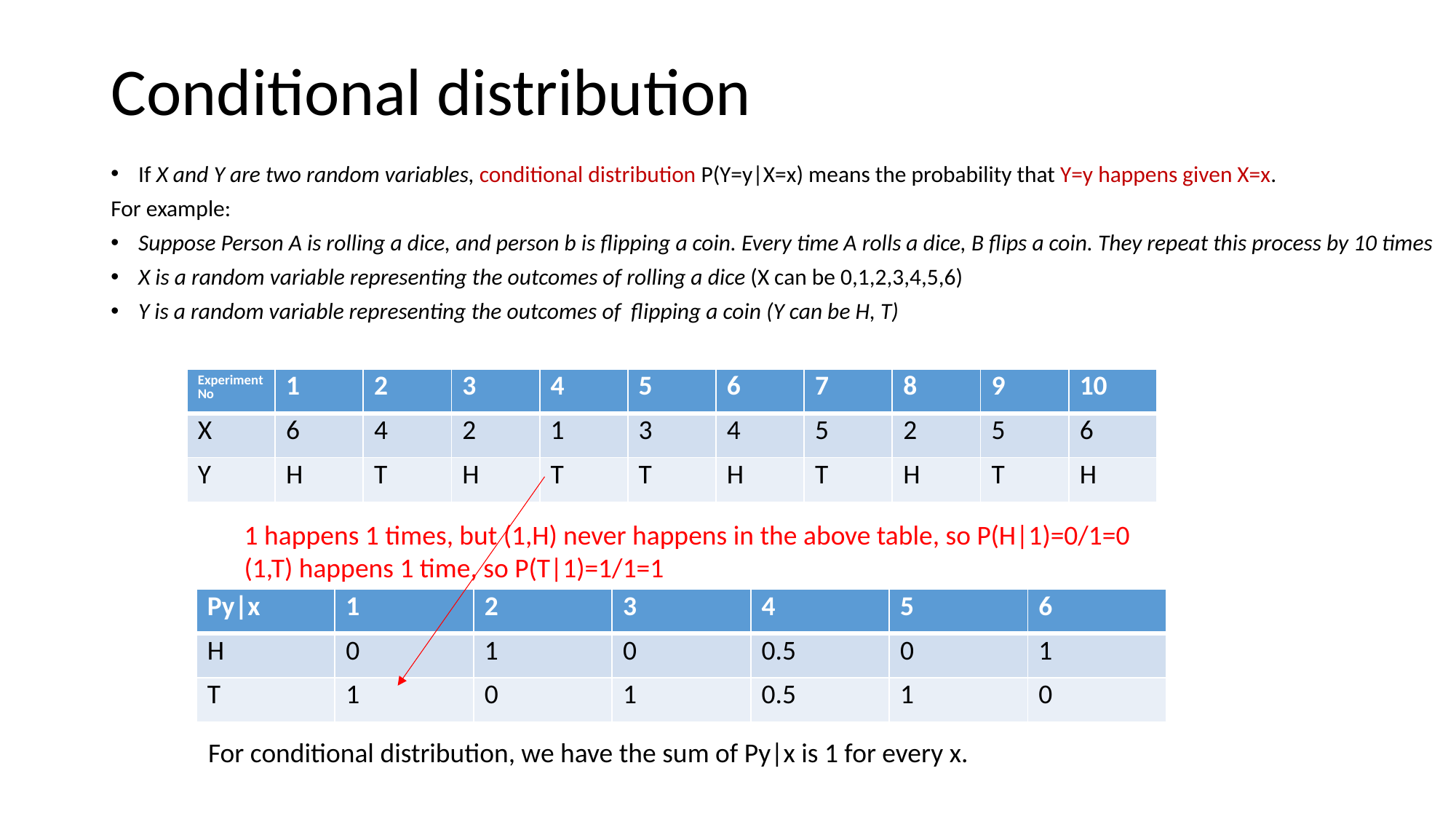

# Conditional distribution
If X and Y are two random variables, conditional distribution P(Y=y|X=x) means the probability that Y=y happens given X=x.
For example:
Suppose Person A is rolling a dice, and person b is flipping a coin. Every time A rolls a dice, B flips a coin. They repeat this process by 10 times
X is a random variable representing the outcomes of rolling a dice (X can be 0,1,2,3,4,5,6)
Y is a random variable representing the outcomes of  flipping a coin (Y can be H, T)

| Experiment No | 1 | 2 | 3 | 4 | 5 | 6 | 7 | 8 | 9 | 10 |
| --- | --- | --- | --- | --- | --- | --- | --- | --- | --- | --- |
| X | 6 | 4 | 2 | 1 | 3 | 4 | 5 | 2 | 5 | 6 |
| Y | H | T | H | T | T | H | T | H | T | H |
1 happens 1 times, but (1,H) never happens in the above table, so P(H|1)=0/1=0
(1,T) happens 1 time, so P(T|1)=1/1=1
| Py|x | 1 | 2 | 3 | 4 | 5 | 6 |
| --- | --- | --- | --- | --- | --- | --- |
| H | 0 | 1 | 0 | 0.5 | 0 | 1 |
| T | 1 | 0 | 1 | 0.5 | 1 | 0 |
For conditional distribution, we have the sum of Py|x is 1 for every x.